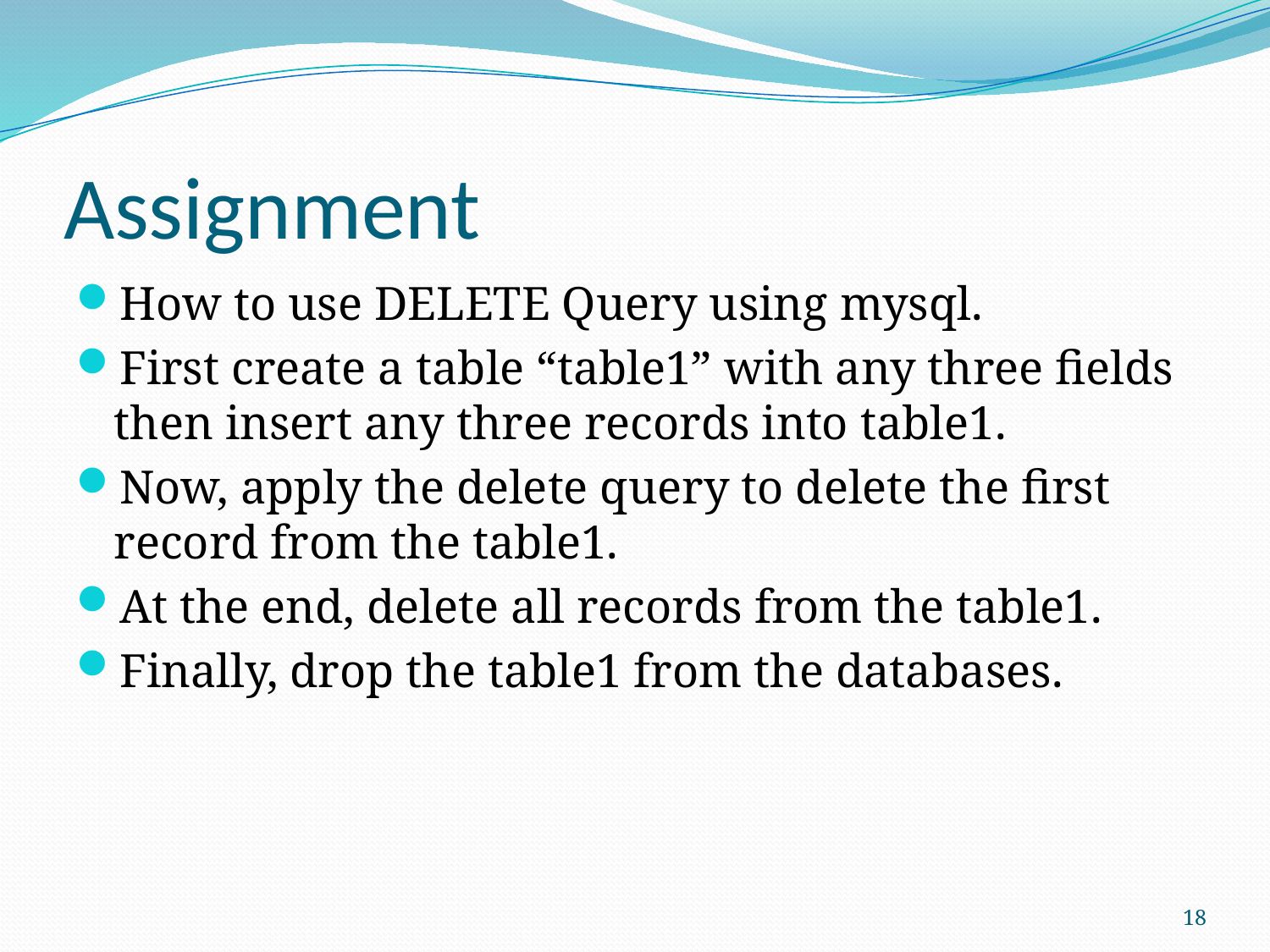

# Assignment
How to use DELETE Query using mysql.
First create a table “table1” with any three fields then insert any three records into table1.
Now, apply the delete query to delete the first record from the table1.
At the end, delete all records from the table1.
Finally, drop the table1 from the databases.
18